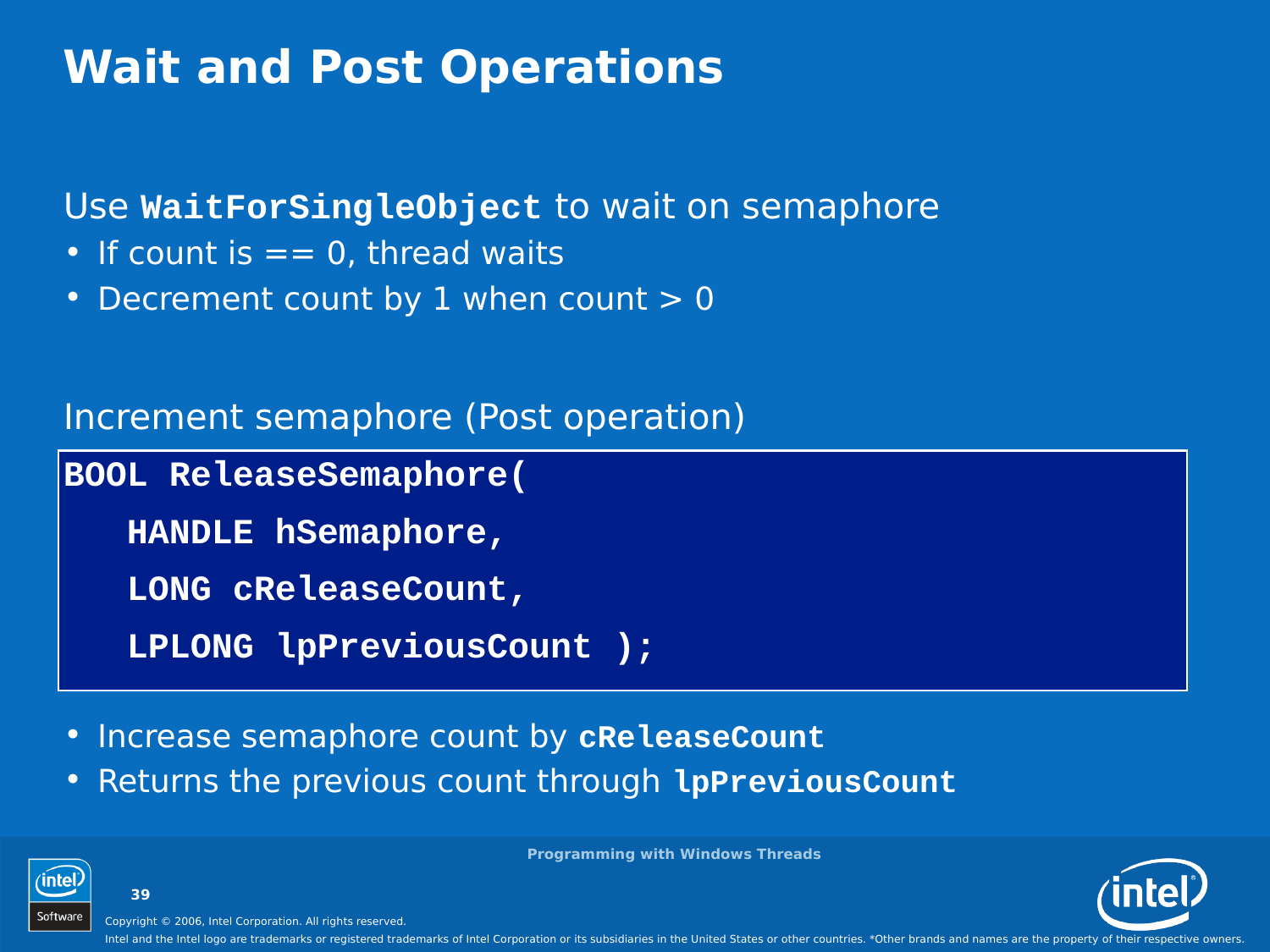

# Wait and Post Operations
Use WaitForSingleObject to wait on semaphore
If count is == 0, thread waits
Decrement count by 1 when count > 0

Increment semaphore (Post operation)
BOOL ReleaseSemaphore(
   HANDLE hSemaphore,
   LONG cReleaseCount,
   LPLONG lpPreviousCount );

Increase semaphore count by cReleaseCount
Returns the previous count through lpPreviousCount

Programming with Windows Threads
39